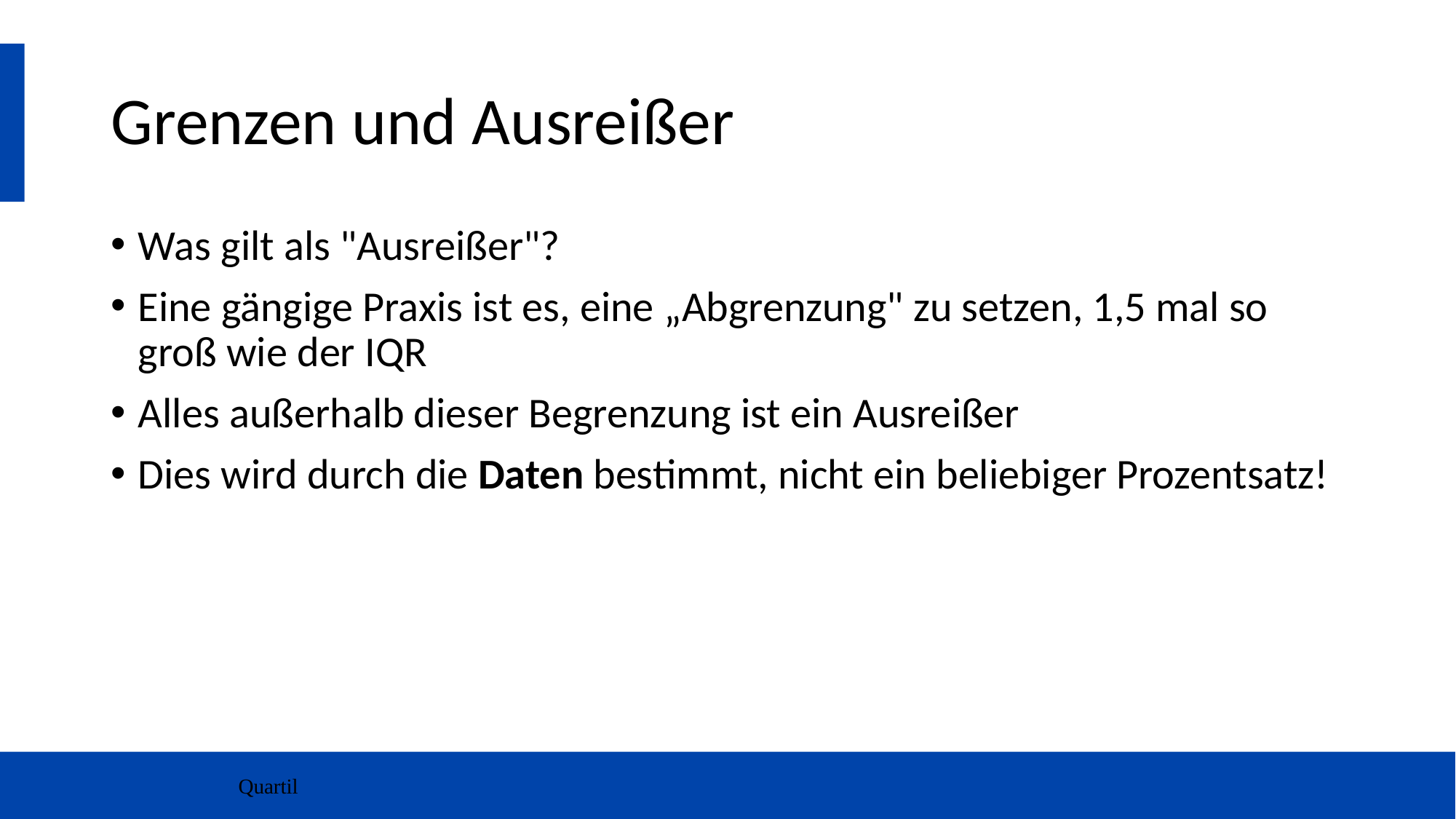

# Grenzen und Ausreißer
Was gilt als "Ausreißer"?
Eine gängige Praxis ist es, eine „Abgrenzung" zu setzen, 1,5 mal so groß wie der IQR
Alles außerhalb dieser Begrenzung ist ein Ausreißer
Dies wird durch die Daten bestimmt, nicht ein beliebiger Prozentsatz!
Quartil